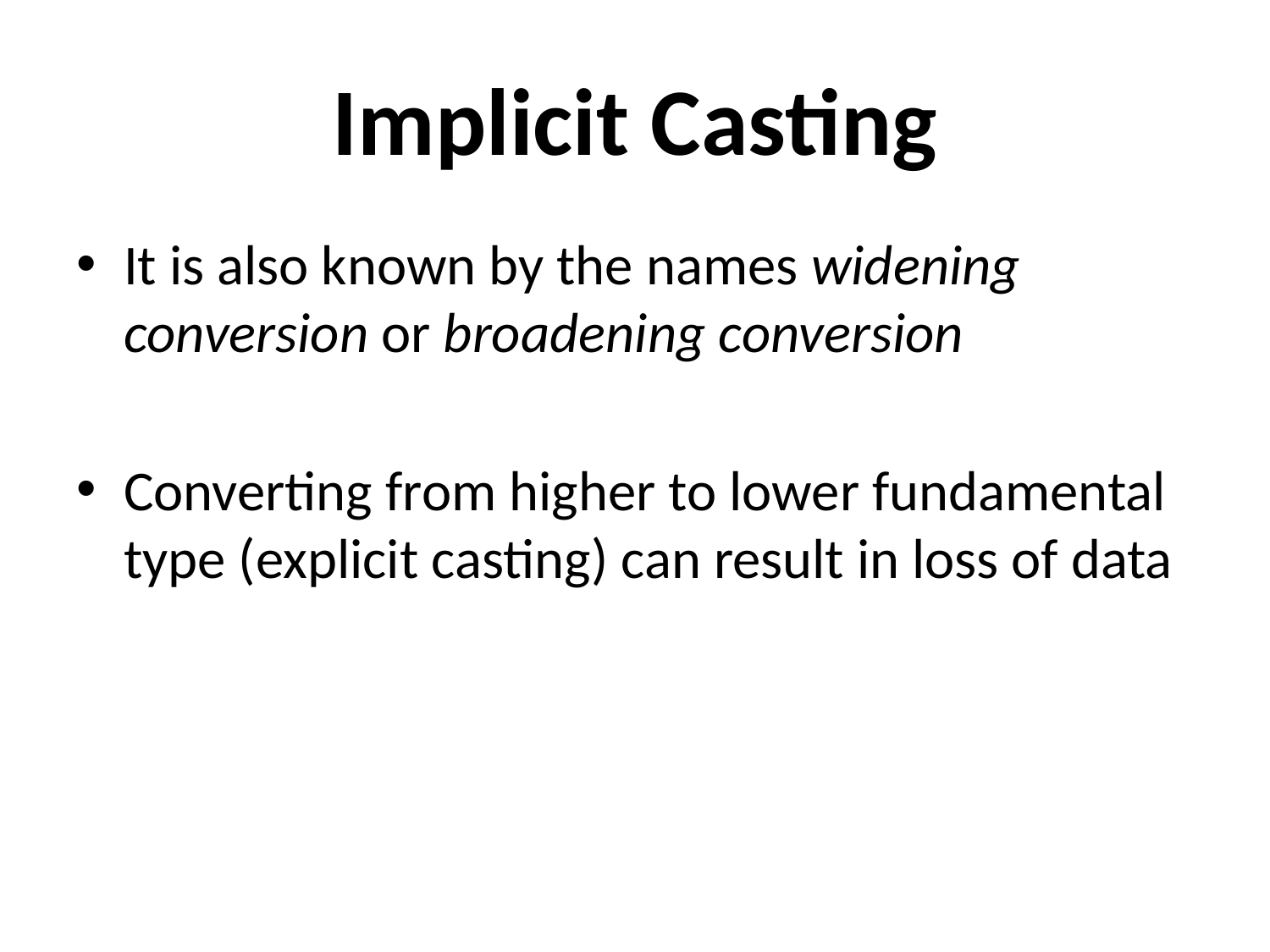

# Implicit Casting
It is also known by the names widening conversion or broadening conversion

Converting from higher to lower fundamental type (explicit casting) can result in loss of data